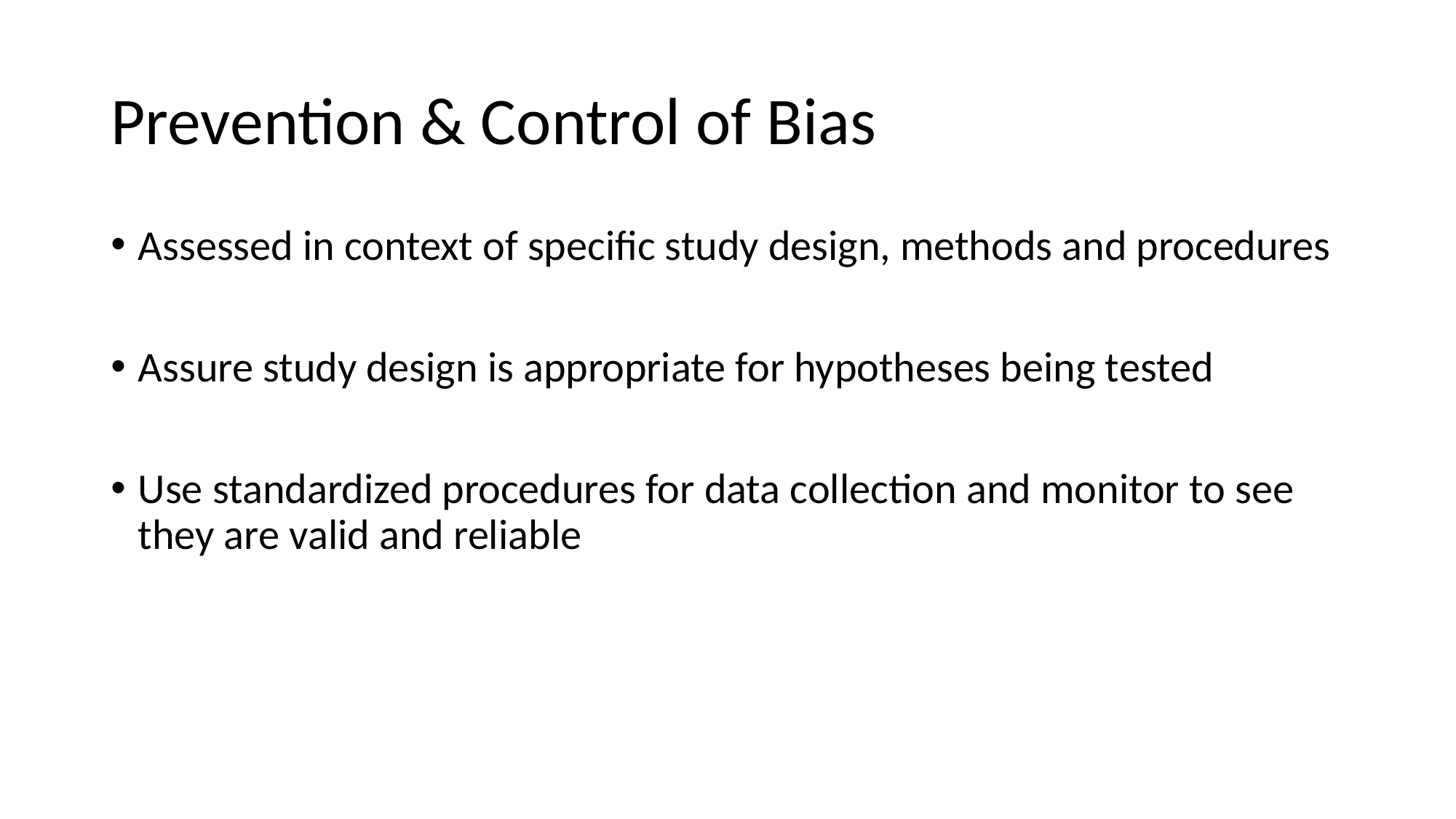

# Prevention & Control of Bias
Assessed in context of specific study design, methods and procedures

Assure study design is appropriate for hypotheses being tested

Use standardized procedures for data collection and monitor to see they are valid and reliable